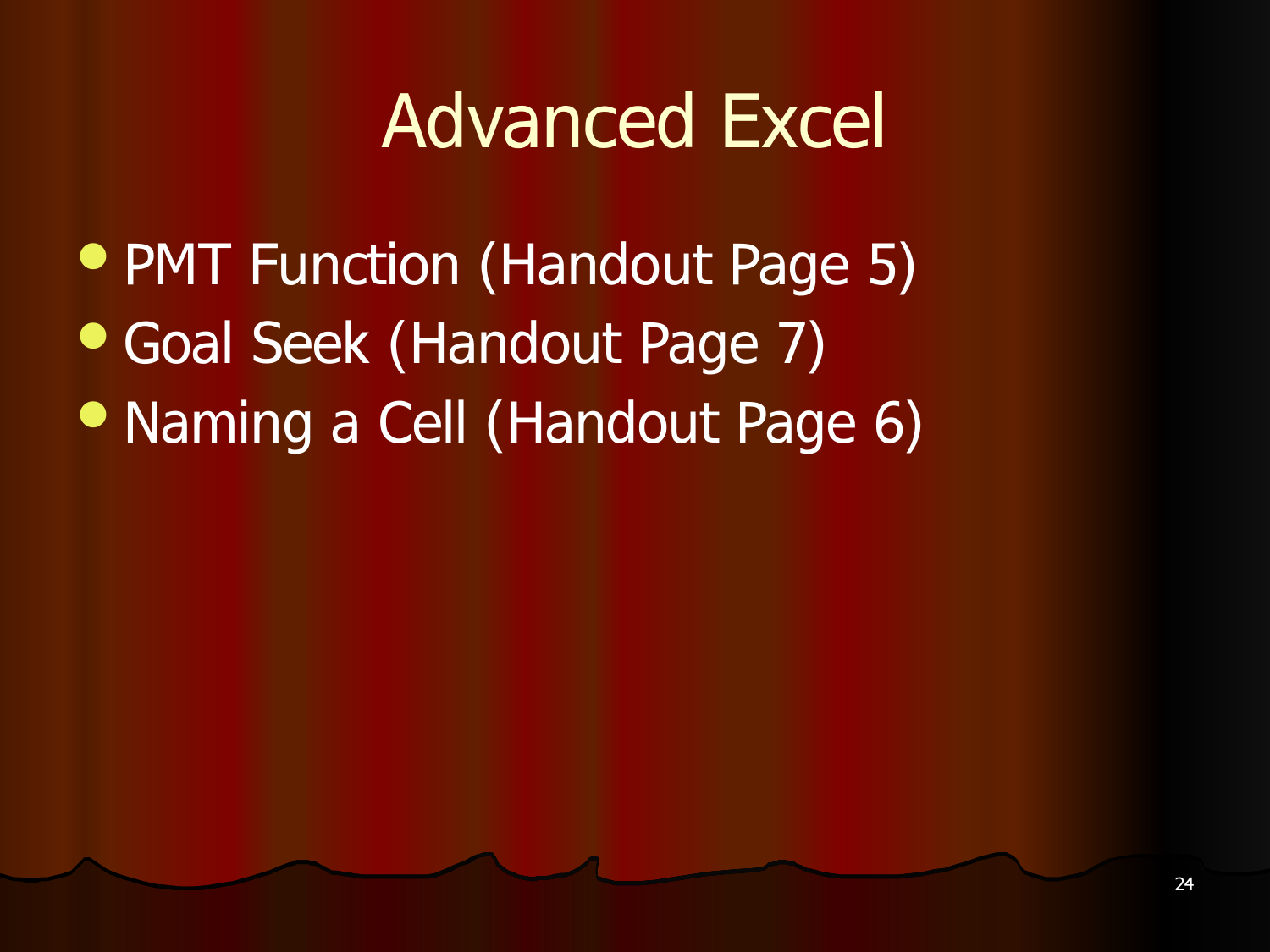

# Advanced Excel
PMT Function (Handout Page 5)
Goal Seek (Handout Page 7)
Naming a Cell (Handout Page 6)
24